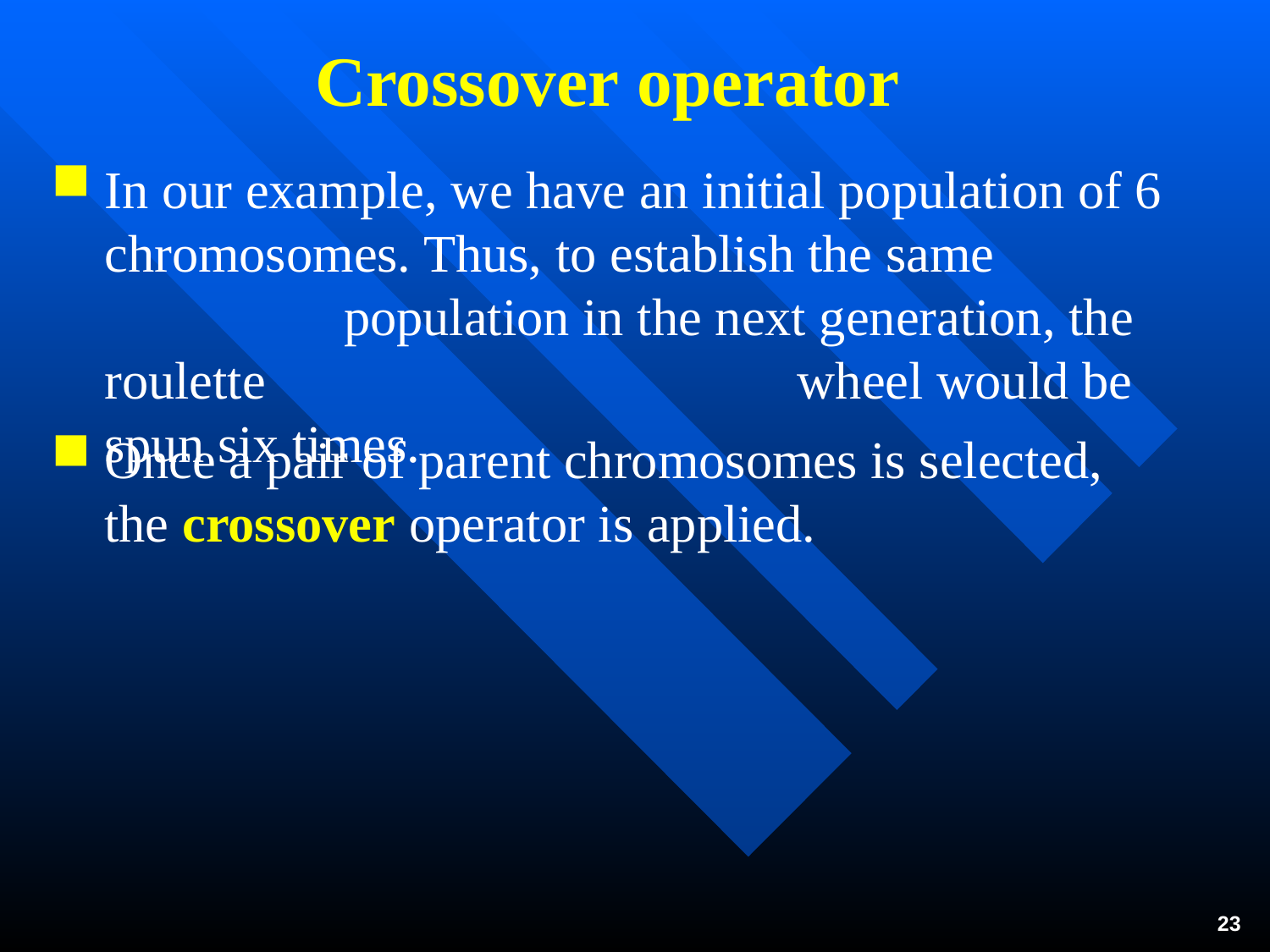

Crossover operator
In our example, we have an initial population of 6  chromosomes. Thus, to establish the same                                     population in the next generation, the roulette                                        wheel would be spun six times.
Once a pair of parent chromosomes is selected, the crossover operator is applied.